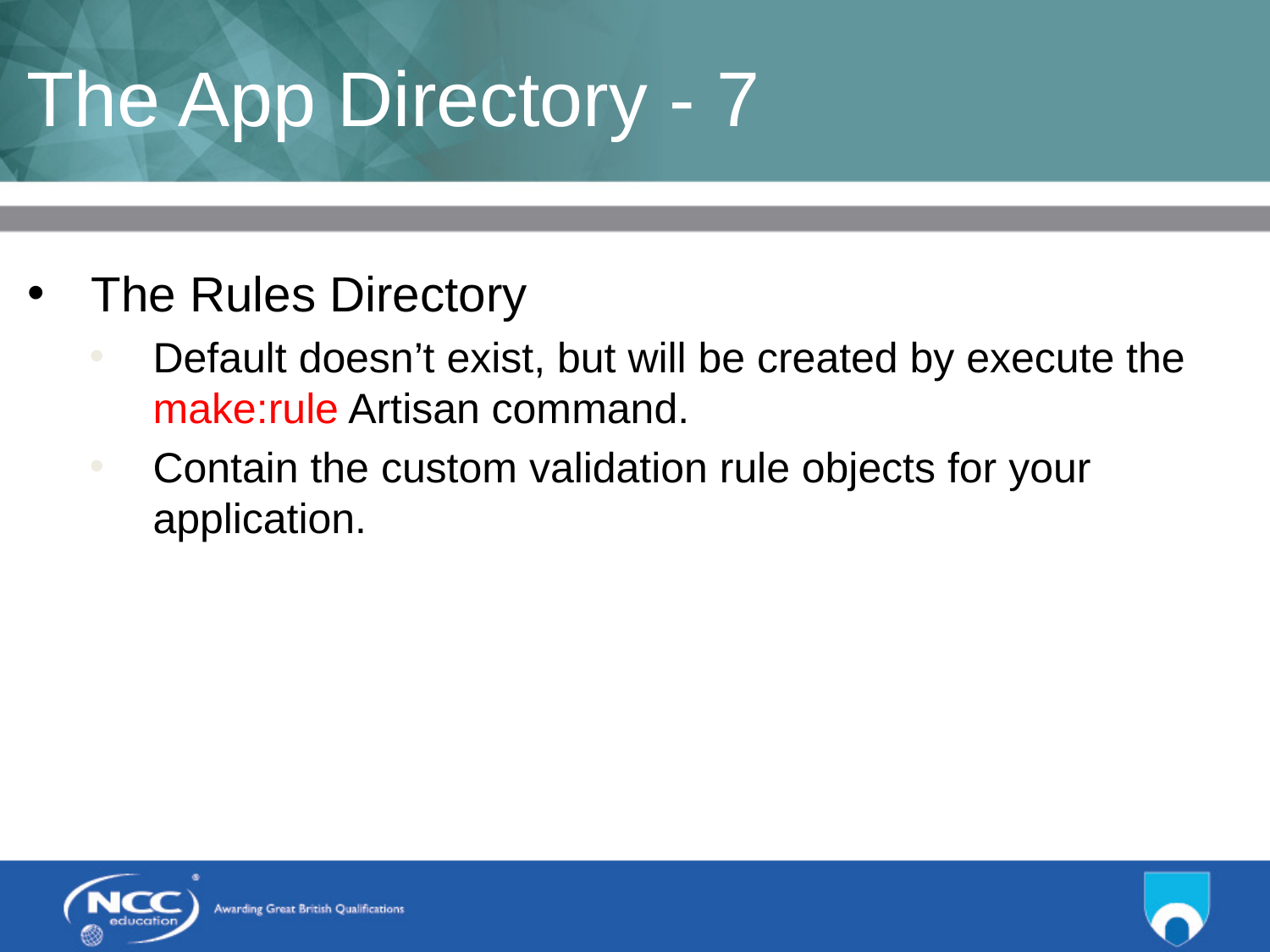

# The App Directory - 7
The Rules Directory
Default doesn’t exist, but will be created by execute the  make:rule Artisan command.
Contain the custom validation rule objects for your application.